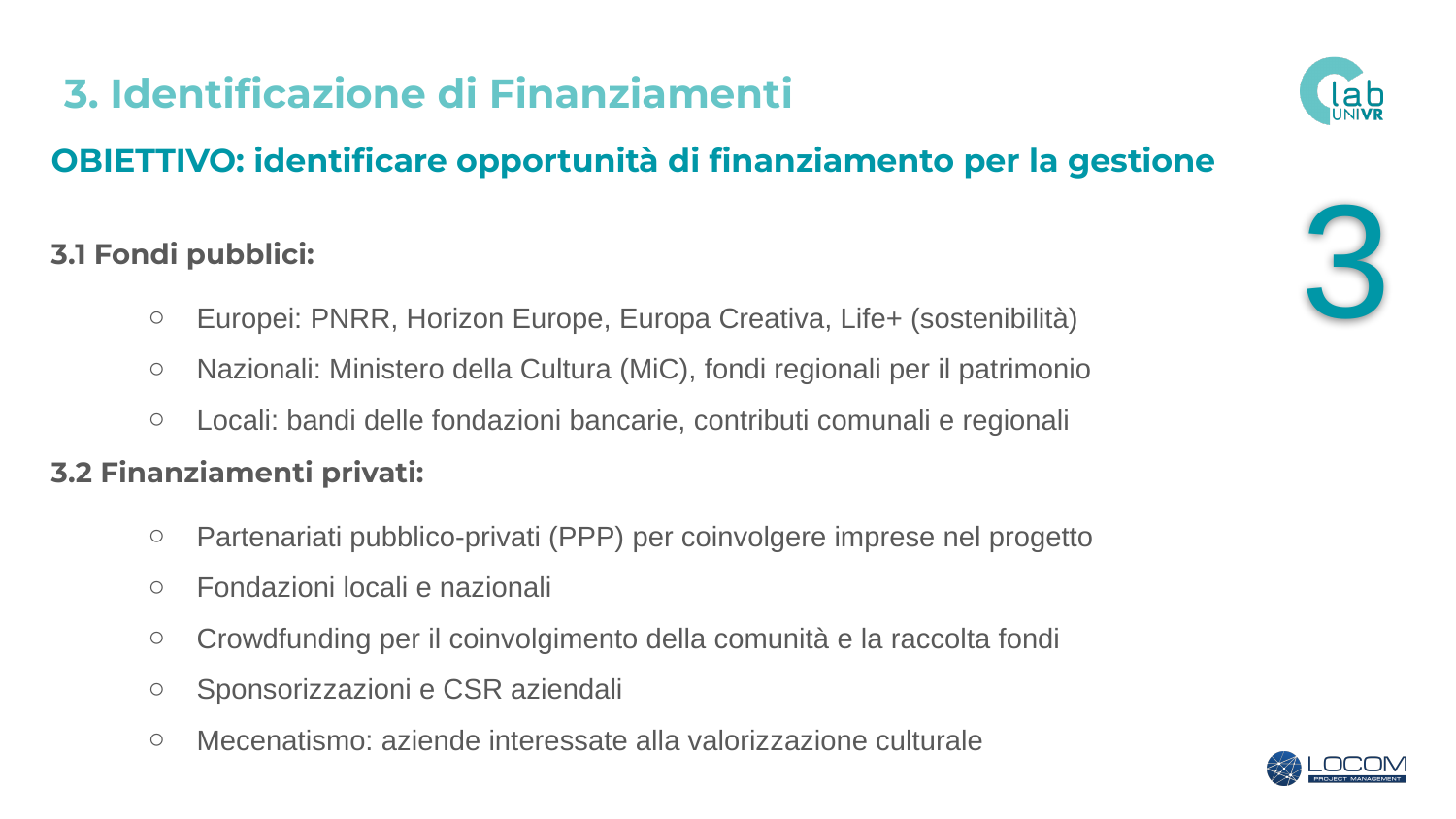

# 3. Identificazione di Finanziamenti
OBIETTIVO: identificare opportunità di finanziamento per la gestione
3.1 Fondi pubblici:
Europei: PNRR, Horizon Europe, Europa Creativa, Life+ (sostenibilità)
Nazionali: Ministero della Cultura (MiC), fondi regionali per il patrimonio
Locali: bandi delle fondazioni bancarie, contributi comunali e regionali
3.2 Finanziamenti privati:
Partenariati pubblico-privati (PPP) per coinvolgere imprese nel progetto
Fondazioni locali e nazionali
Crowdfunding per il coinvolgimento della comunità e la raccolta fondi
Sponsorizzazioni e CSR aziendali
Mecenatismo: aziende interessate alla valorizzazione culturale
3